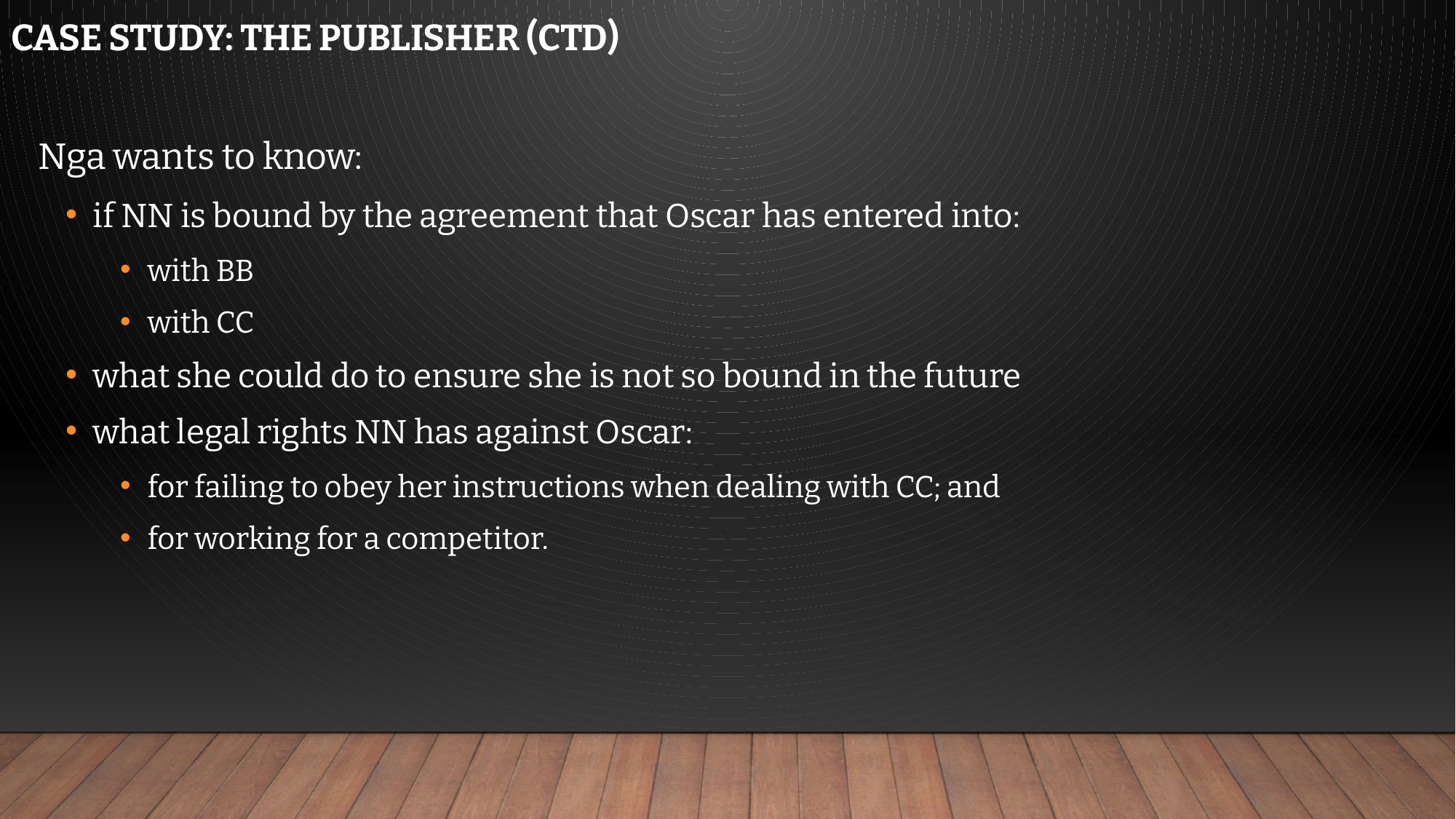

CASE STUDY: THE PUBLISHER (CTD)

	Nga wants to know:
if NN is bound by the agreement that Oscar has entered into:
with BB
with CC
what she could do to ensure she is not so bound in the future
what legal rights NN has against Oscar:
for failing to obey her instructions when dealing with CC; and
for working for a competitor.